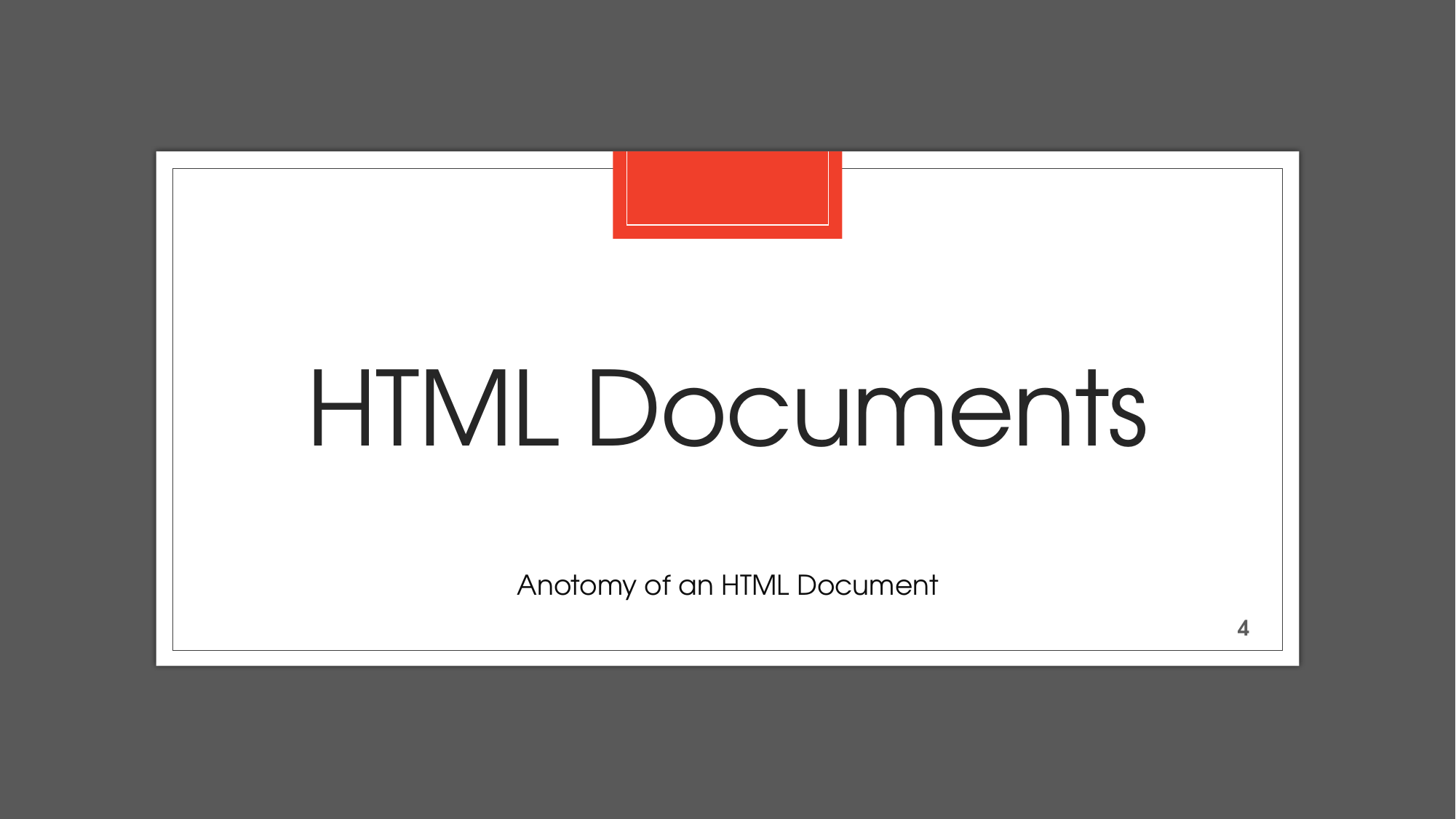

# HTML Documents
Anotomy of an HTML Document
4